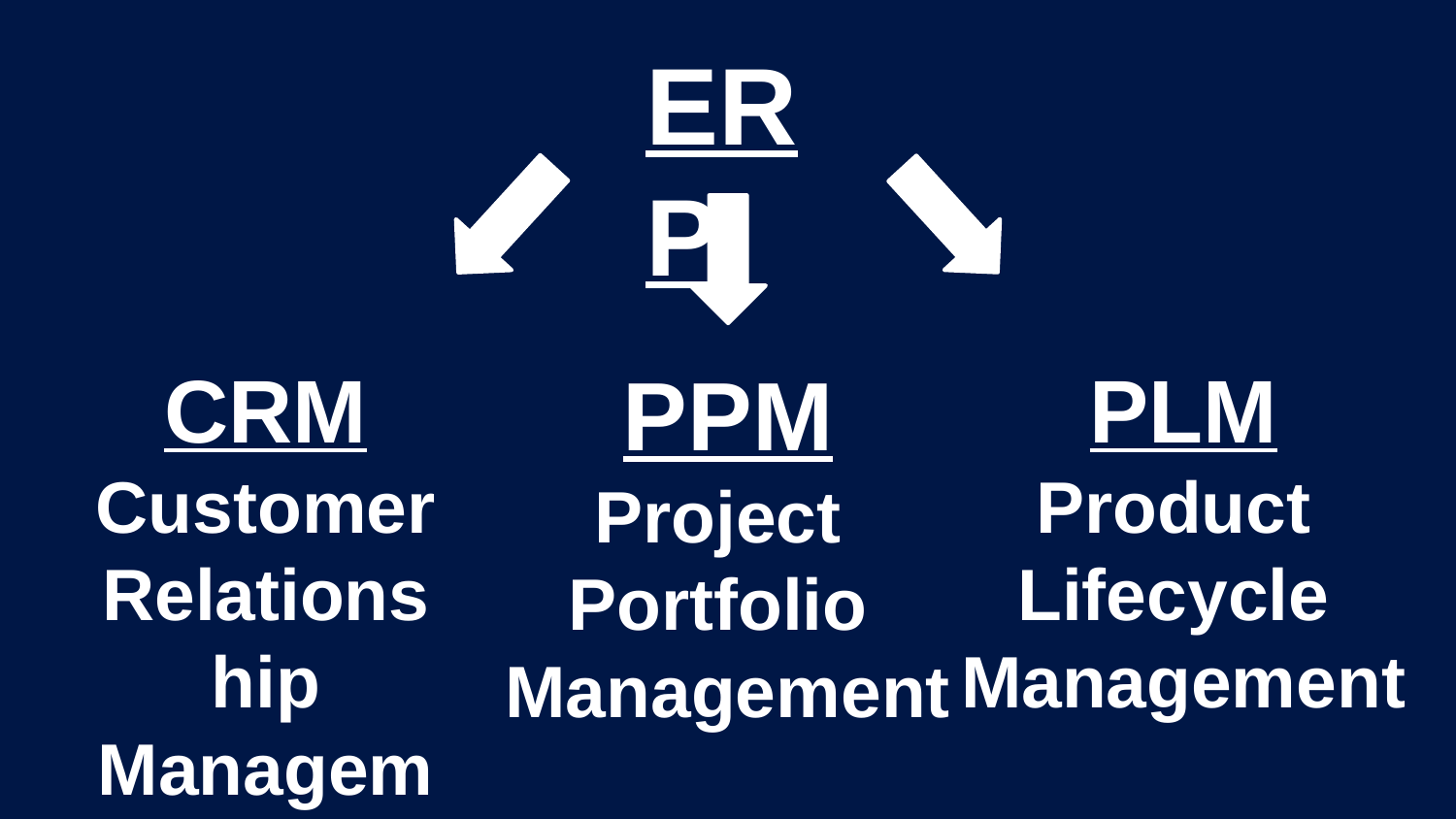

ERP

CRM
Customer Relationship Management
PPM
Project
Portfolio
Management
PLM
Product
Lifecycle
Management